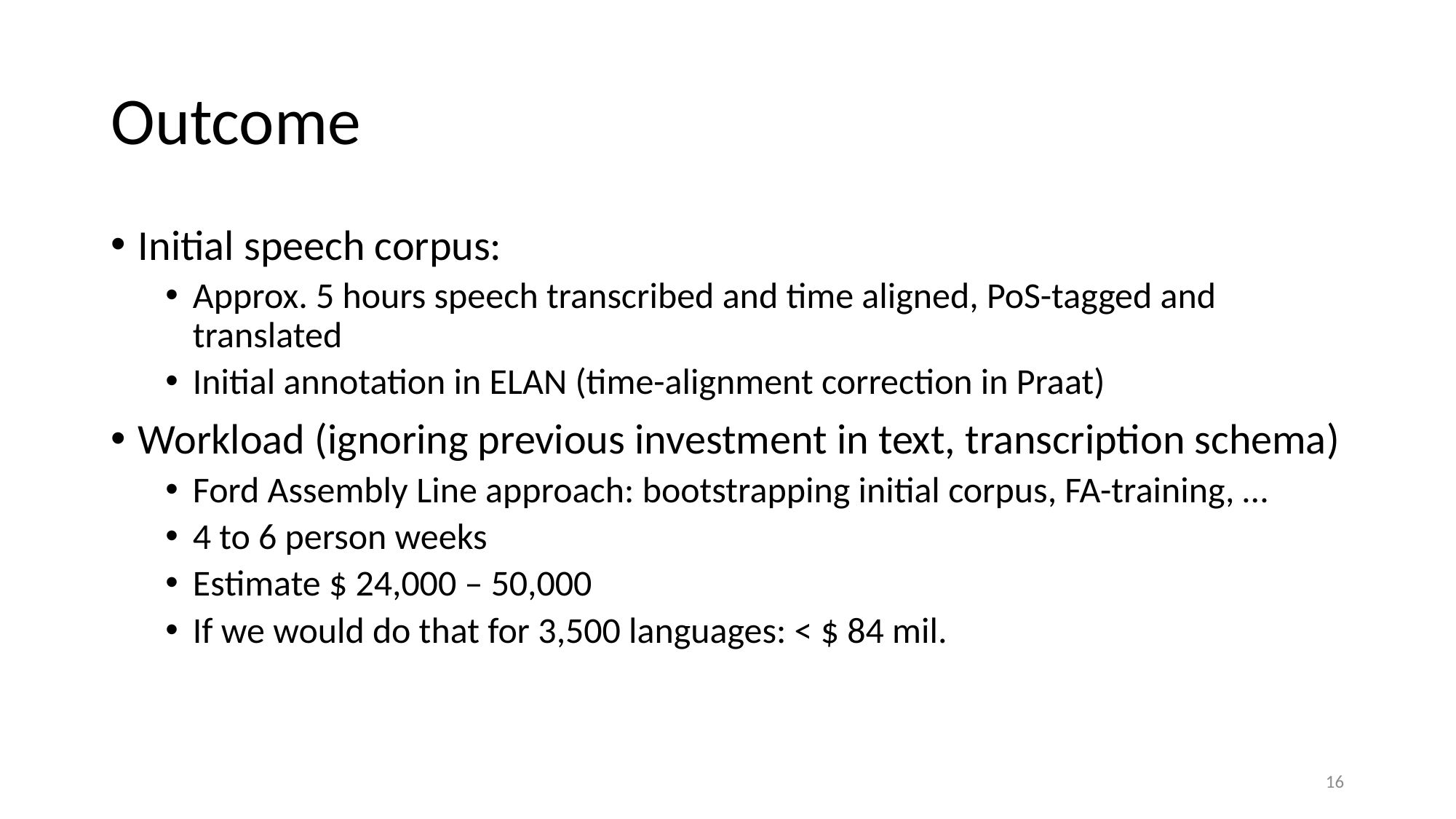

# Outcome
Initial speech corpus:
Approx. 5 hours speech transcribed and time aligned, PoS-tagged and translated
Initial annotation in ELAN (time-alignment correction in Praat)
Workload (ignoring previous investment in text, transcription schema)
Ford Assembly Line approach: bootstrapping initial corpus, FA-training, …
4 to 6 person weeks
Estimate $ 24,000 – 50,000
If we would do that for 3,500 languages: < $ 84 mil.
16